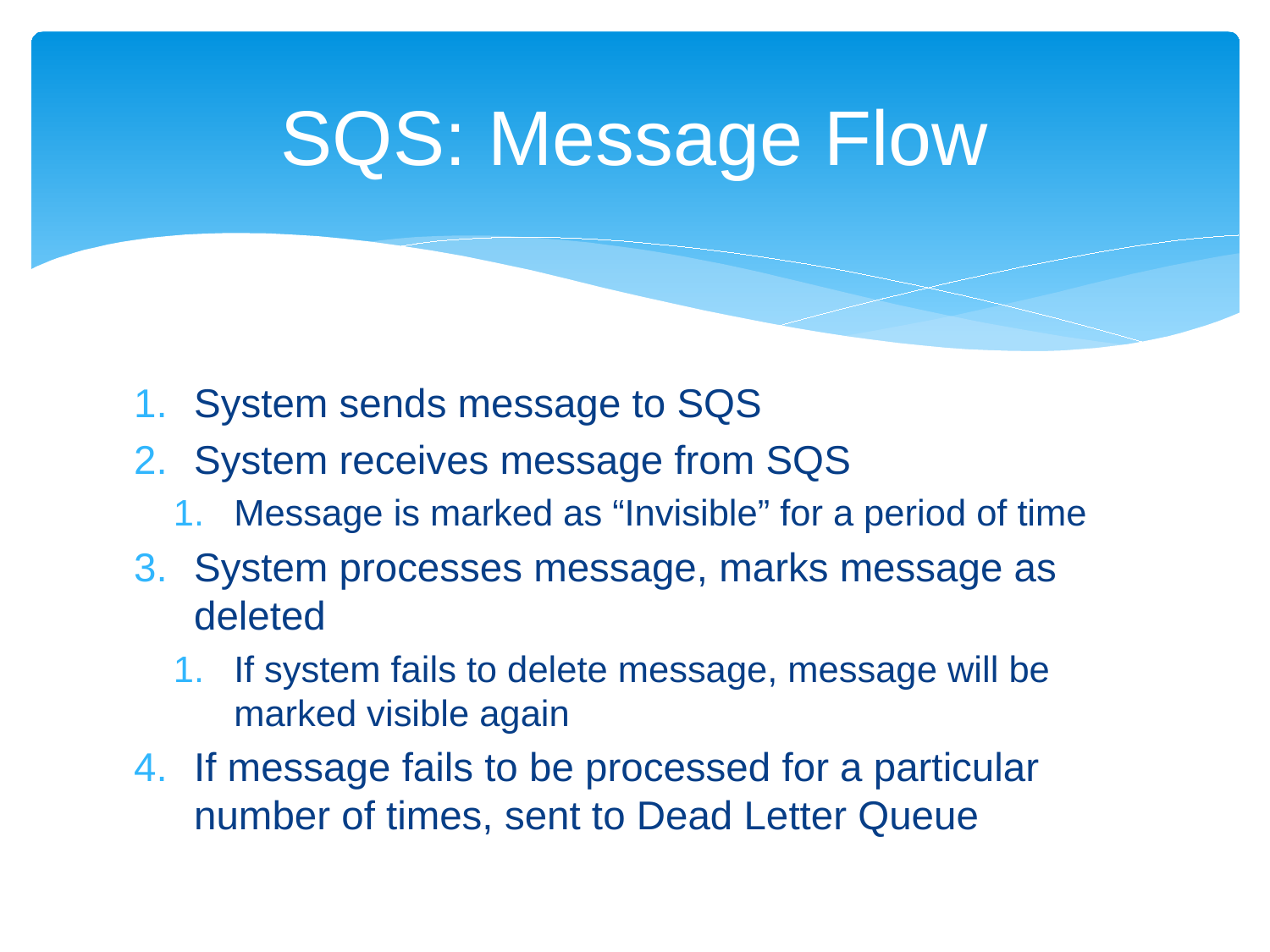

# SQS: Message Flow
System sends message to SQS
System receives message from SQS
Message is marked as “Invisible” for a period of time
System processes message, marks message as deleted
If system fails to delete message, message will be marked visible again
If message fails to be processed for a particular number of times, sent to Dead Letter Queue